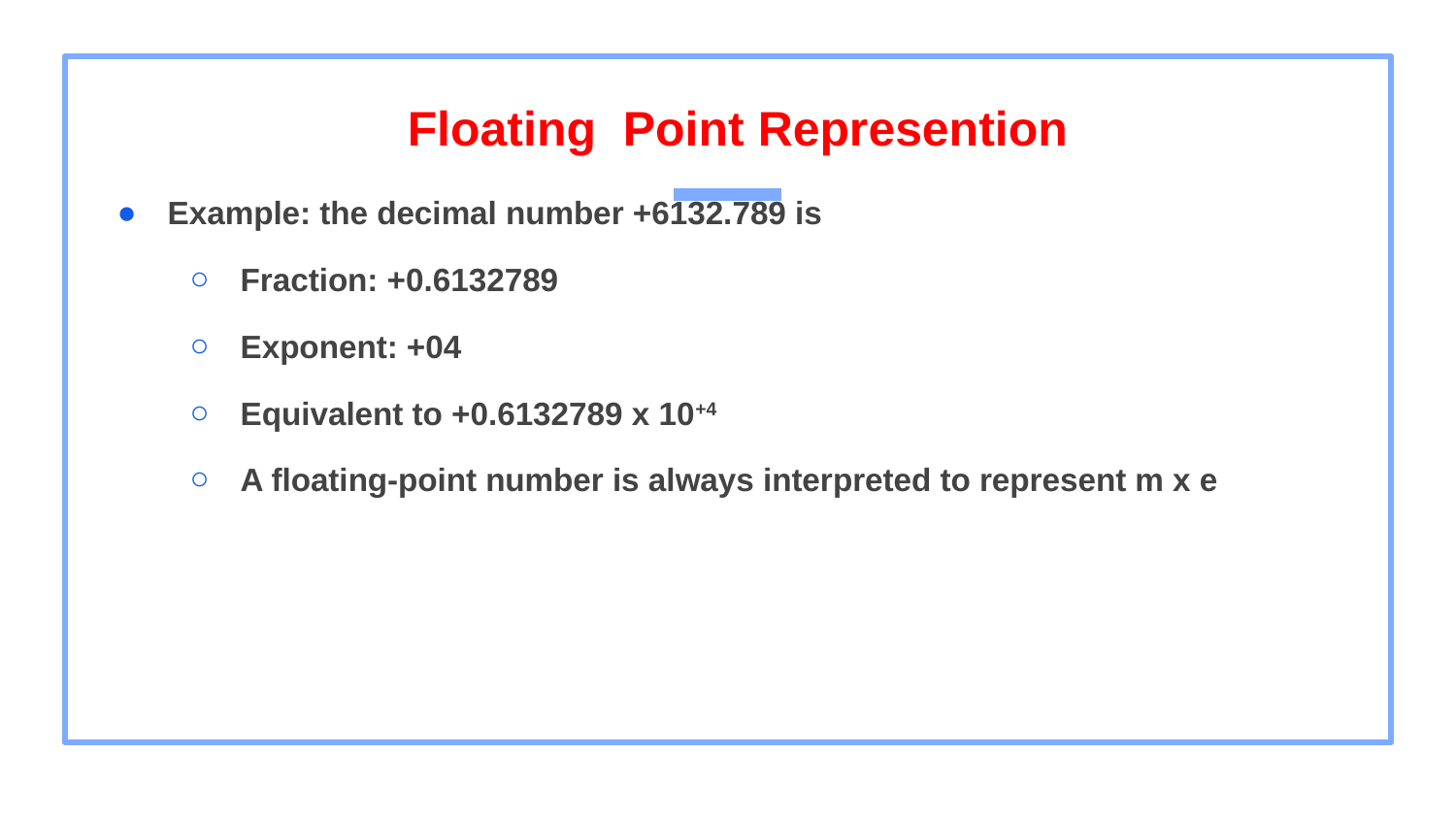

# Floating  Point Represention
Example: the decimal number +6132.789 is
Fraction: +0.6132789
Exponent: +04
Equivalent to +0.6132789 x 10+4
A floating-point number is always interpreted to represent m x e